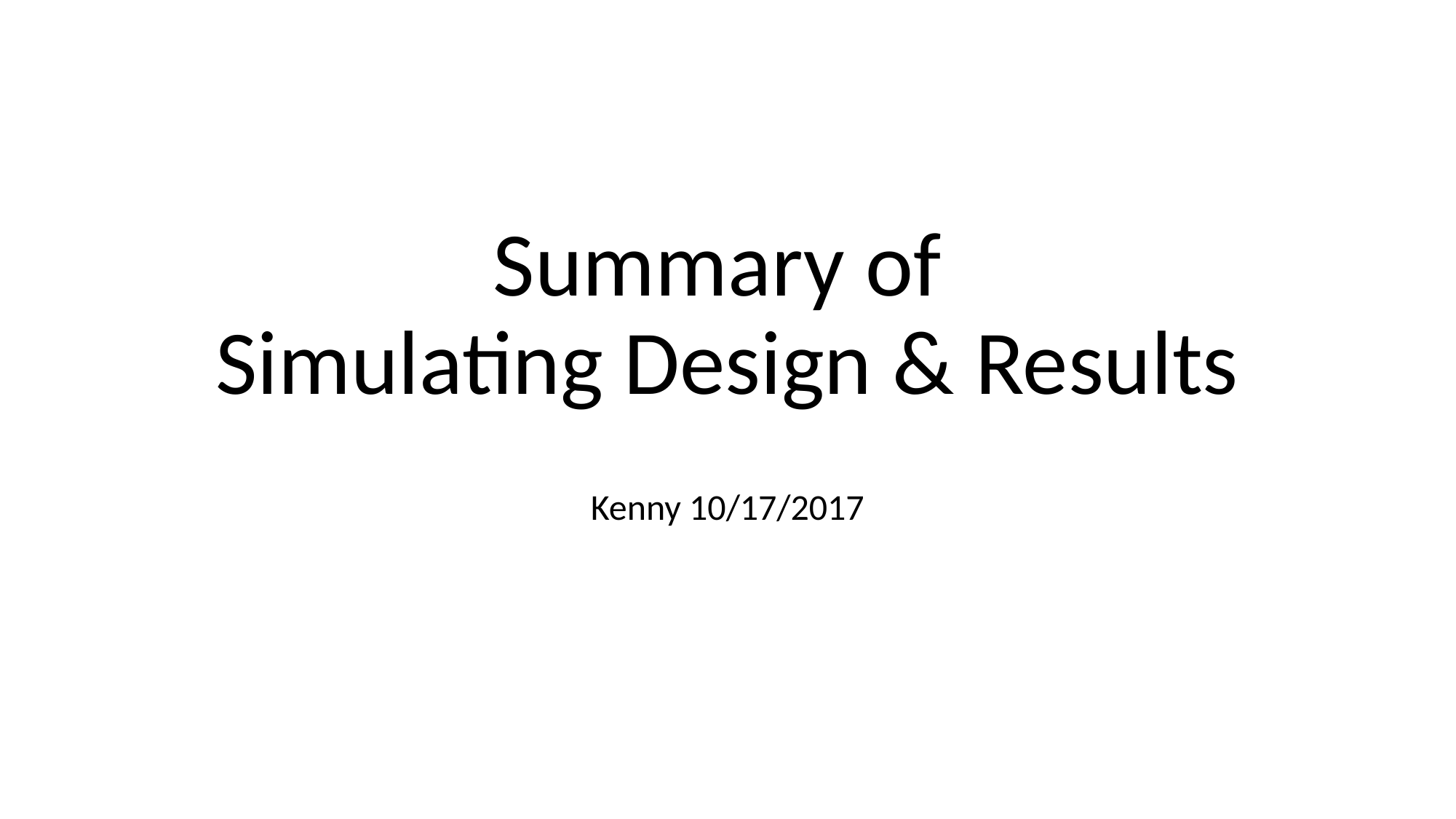

# Summary of Simulating Design & Results
Kenny 10/17/2017